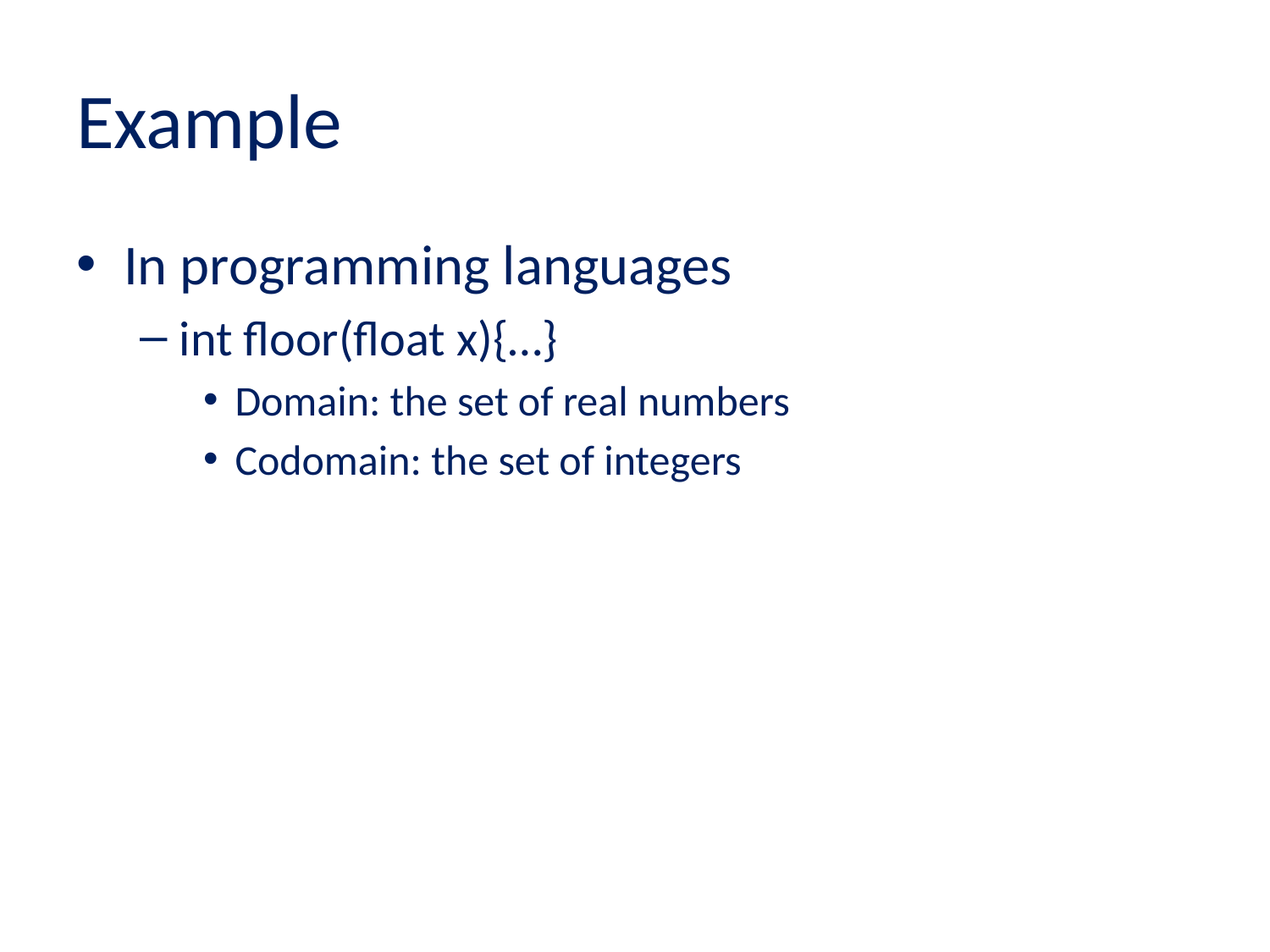

# Example
In programming languages
int floor(float x){…}
Domain: the set of real numbers
Codomain: the set of integers

11